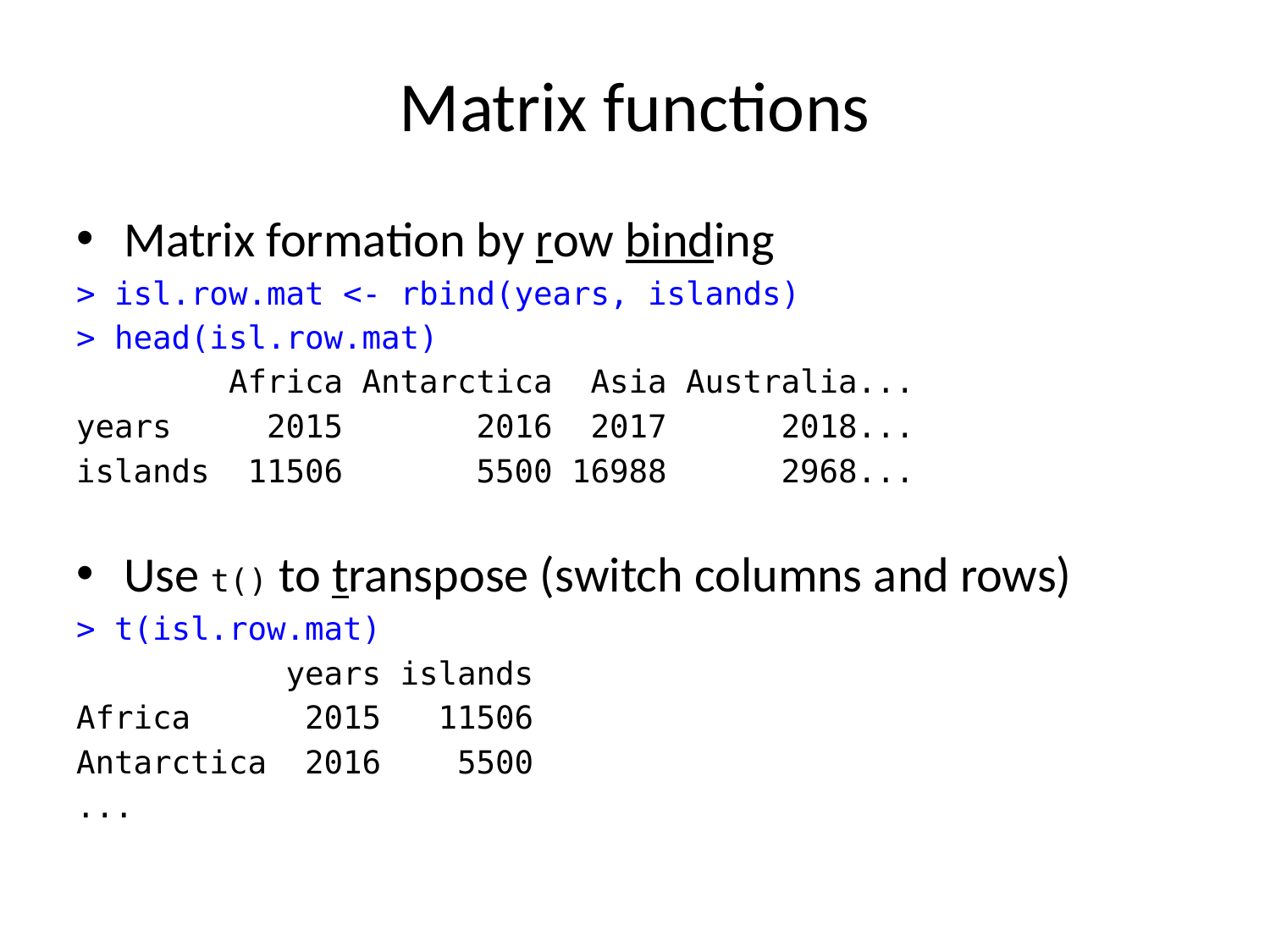

# Matrix functions
Matrix formation by row binding
> isl.row.mat <- rbind(years, islands)
> head(isl.row.mat)
        Africa Antarctica  Asia Australia...
years     2015       2016  2017      2018...
islands  11506       5500 16988      2968...

Use t() to transpose (switch columns and rows)
> t(isl.row.mat)
           years islands
Africa      2015   11506
Antarctica  2016    5500
...